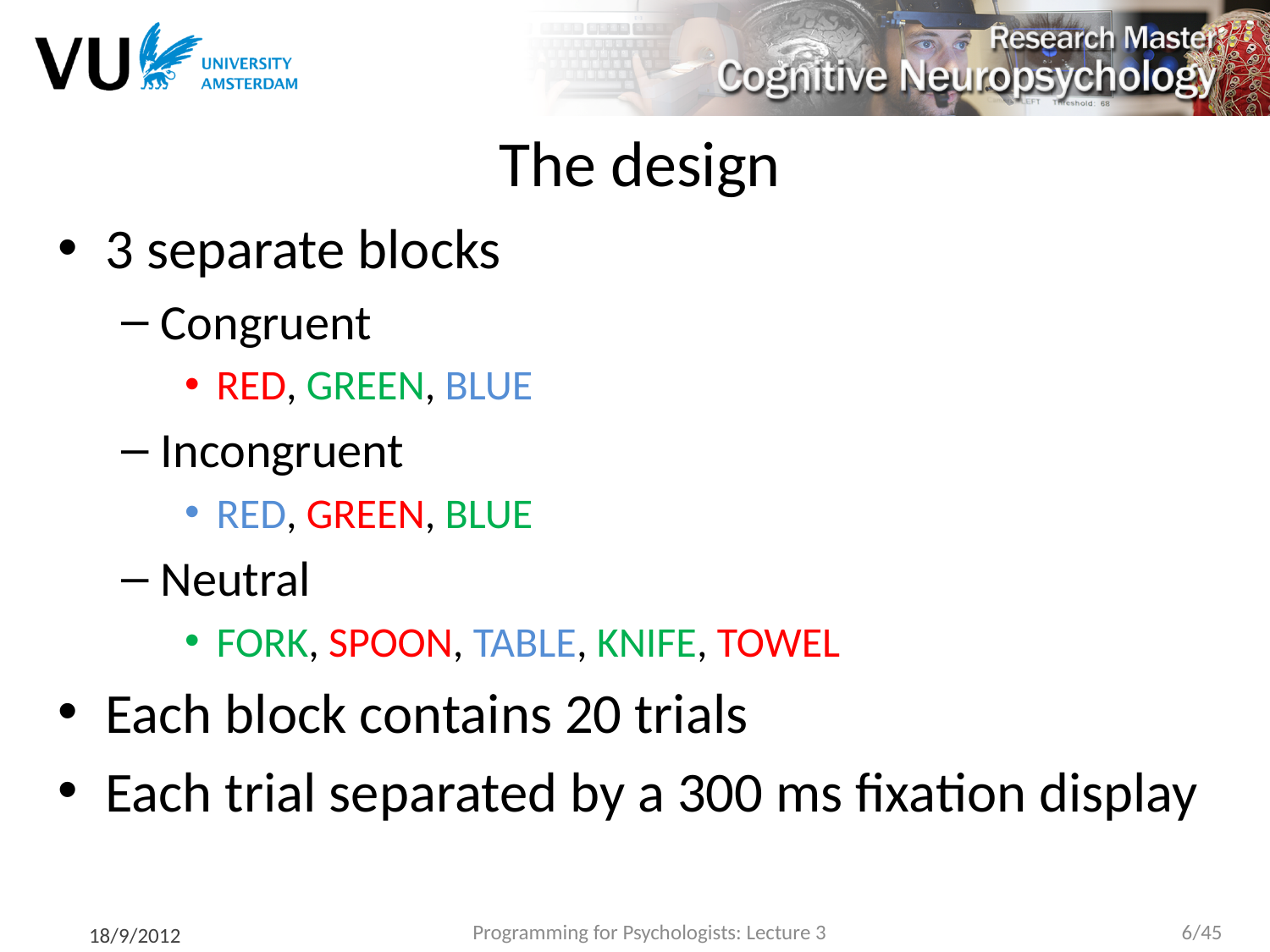

# The design
3 separate blocks
Congruent
RED, GREEN, BLUE
Incongruent
RED, GREEN, BLUE
Neutral
FORK, SPOON, TABLE, KNIFE, TOWEL
Each block contains 20 trials
Each trial separated by a 300 ms fixation display
18/9/2012
Programming for Psychologists: Lecture 3
6/45